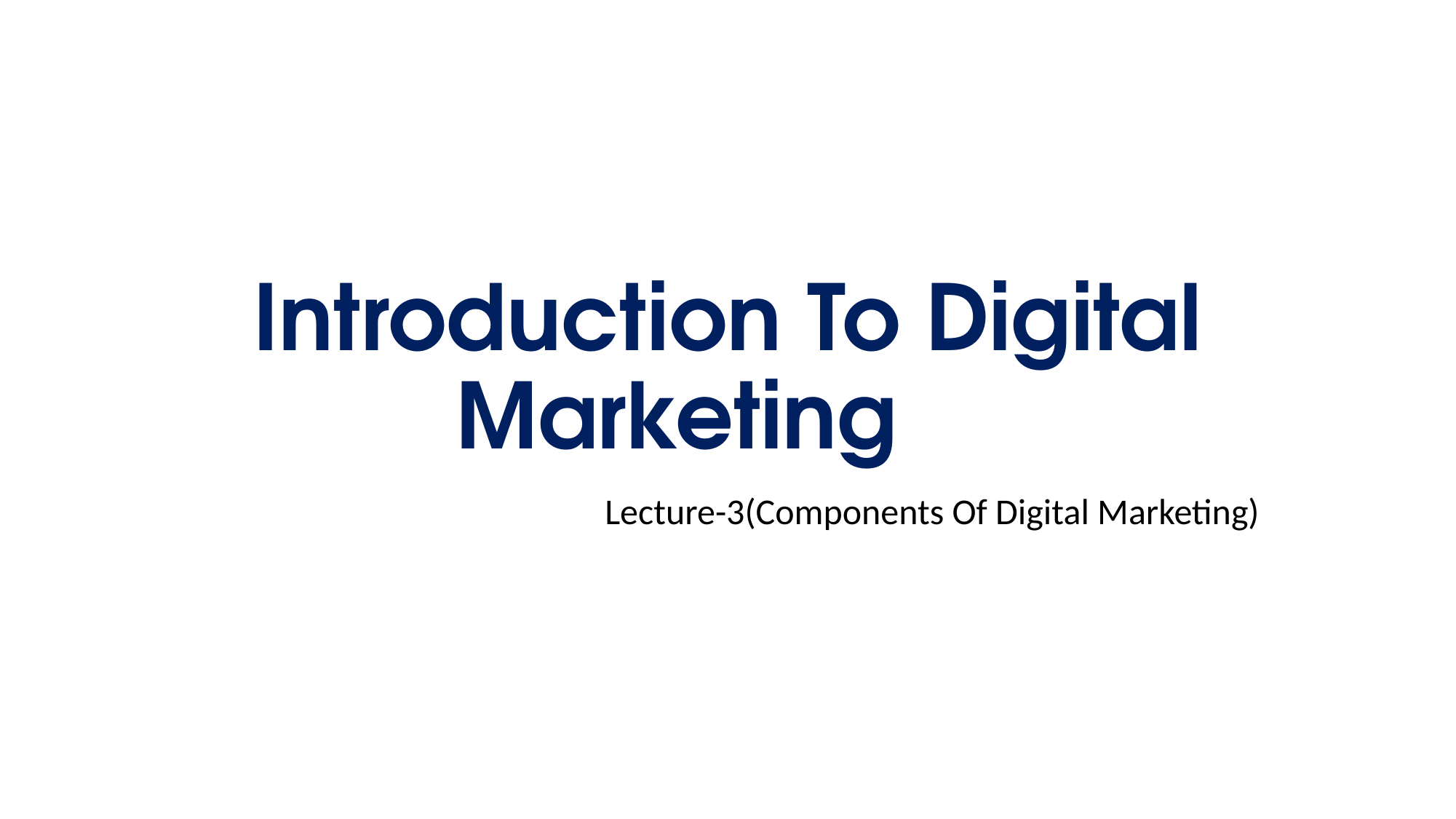

# Introduction To Digital Marketing
                                                  Lecture-3(Components Of Digital Marketing)